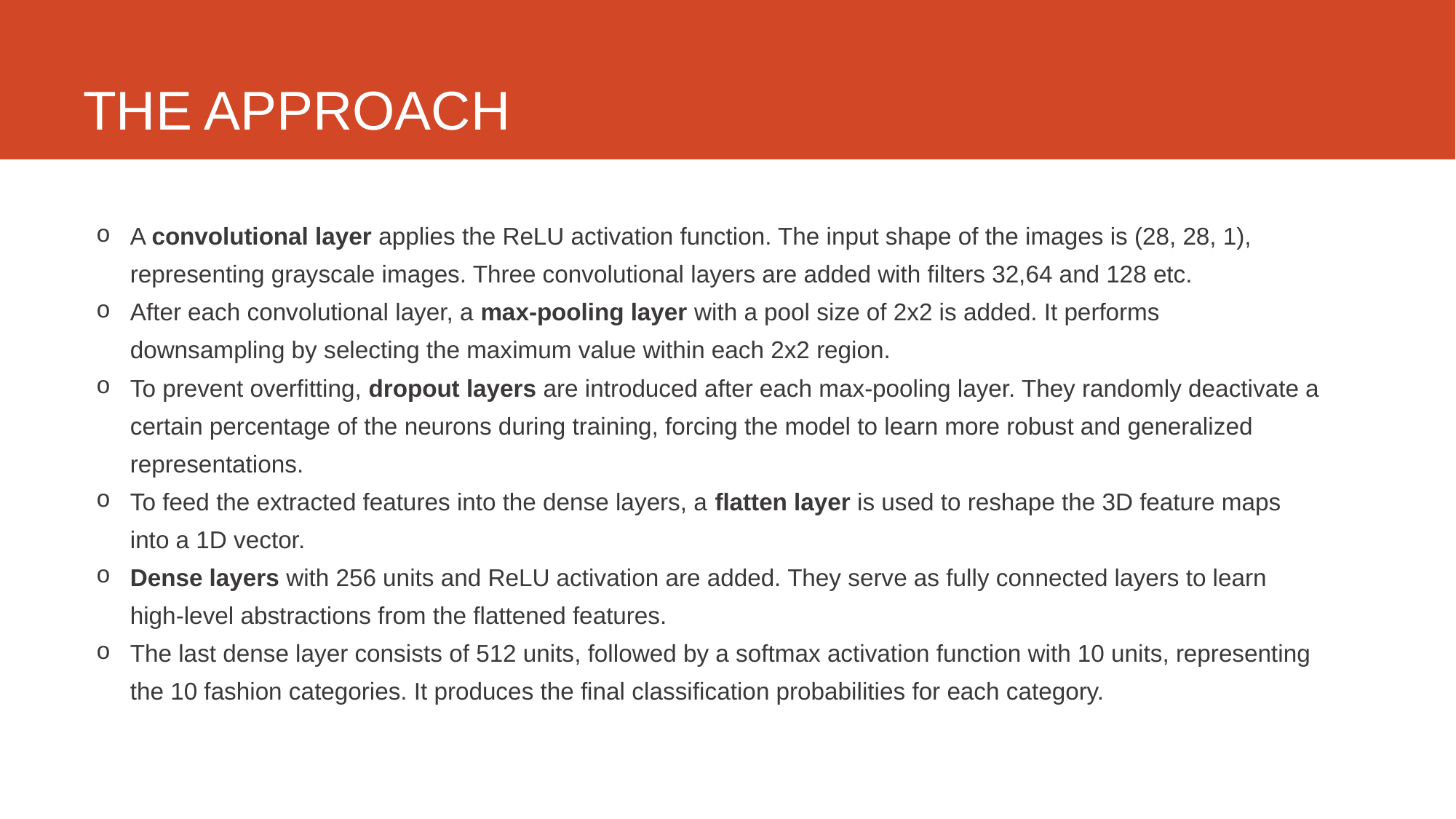

# THE APPROACH
A convolutional layer applies the ReLU activation function. The input shape of the images is (28, 28, 1), representing grayscale images. Three convolutional layers are added with filters 32,64 and 128 etc.
After each convolutional layer, a max-pooling layer with a pool size of 2x2 is added. It performs downsampling by selecting the maximum value within each 2x2 region.
To prevent overfitting, dropout layers are introduced after each max-pooling layer. They randomly deactivate a certain percentage of the neurons during training, forcing the model to learn more robust and generalized representations.
To feed the extracted features into the dense layers, a flatten layer is used to reshape the 3D feature maps into a 1D vector.
Dense layers with 256 units and ReLU activation are added. They serve as fully connected layers to learn high-level abstractions from the flattened features.
The last dense layer consists of 512 units, followed by a softmax activation function with 10 units, representing the 10 fashion categories. It produces the final classification probabilities for each category.